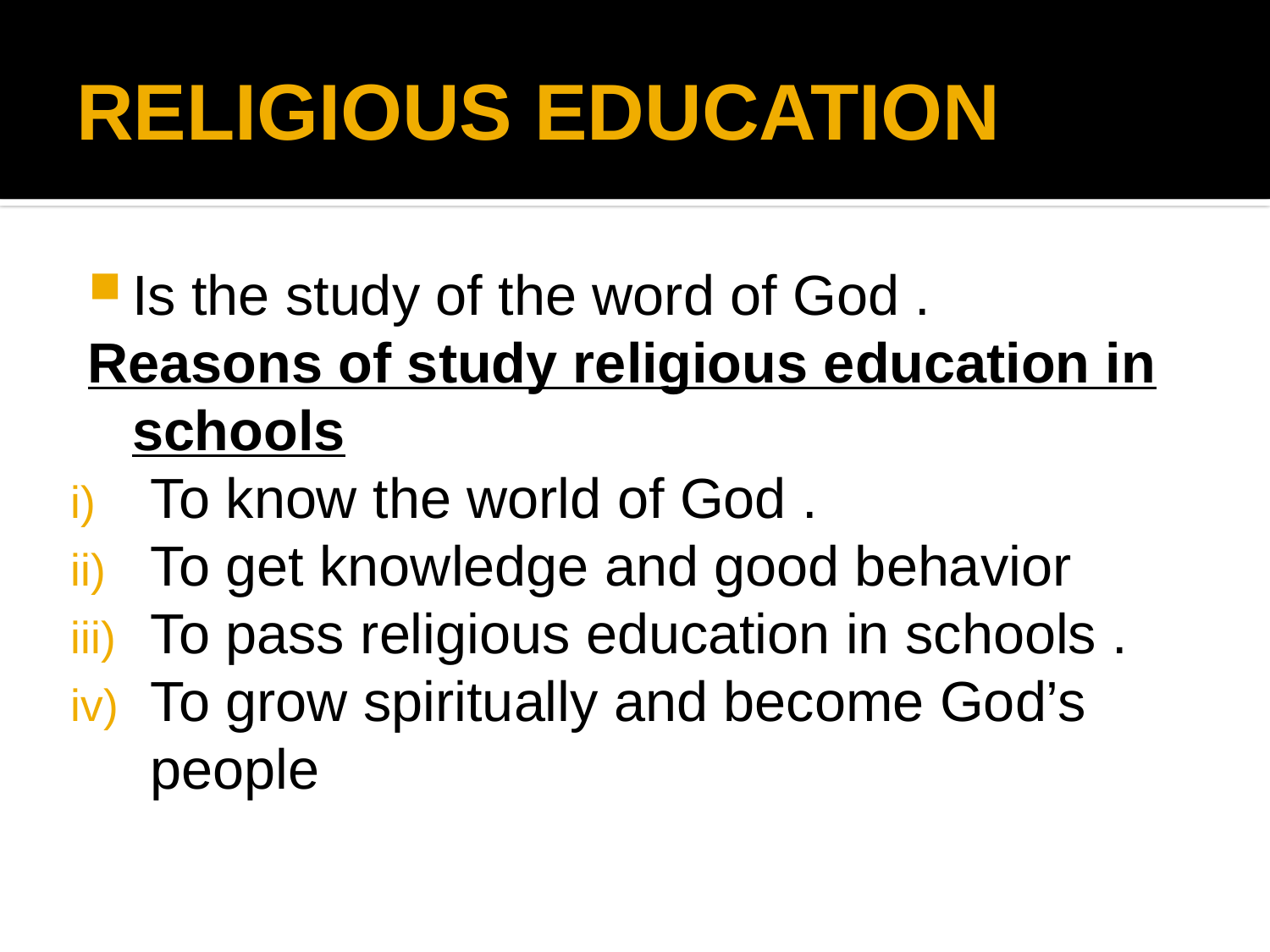

# RELIGIOUS EDUCATION
Is the study of the word of God .
Reasons of study religious education in schools
To know the world of God .
To get knowledge and good behavior
To pass religious education in schools .
To grow spiritually and become God’s people